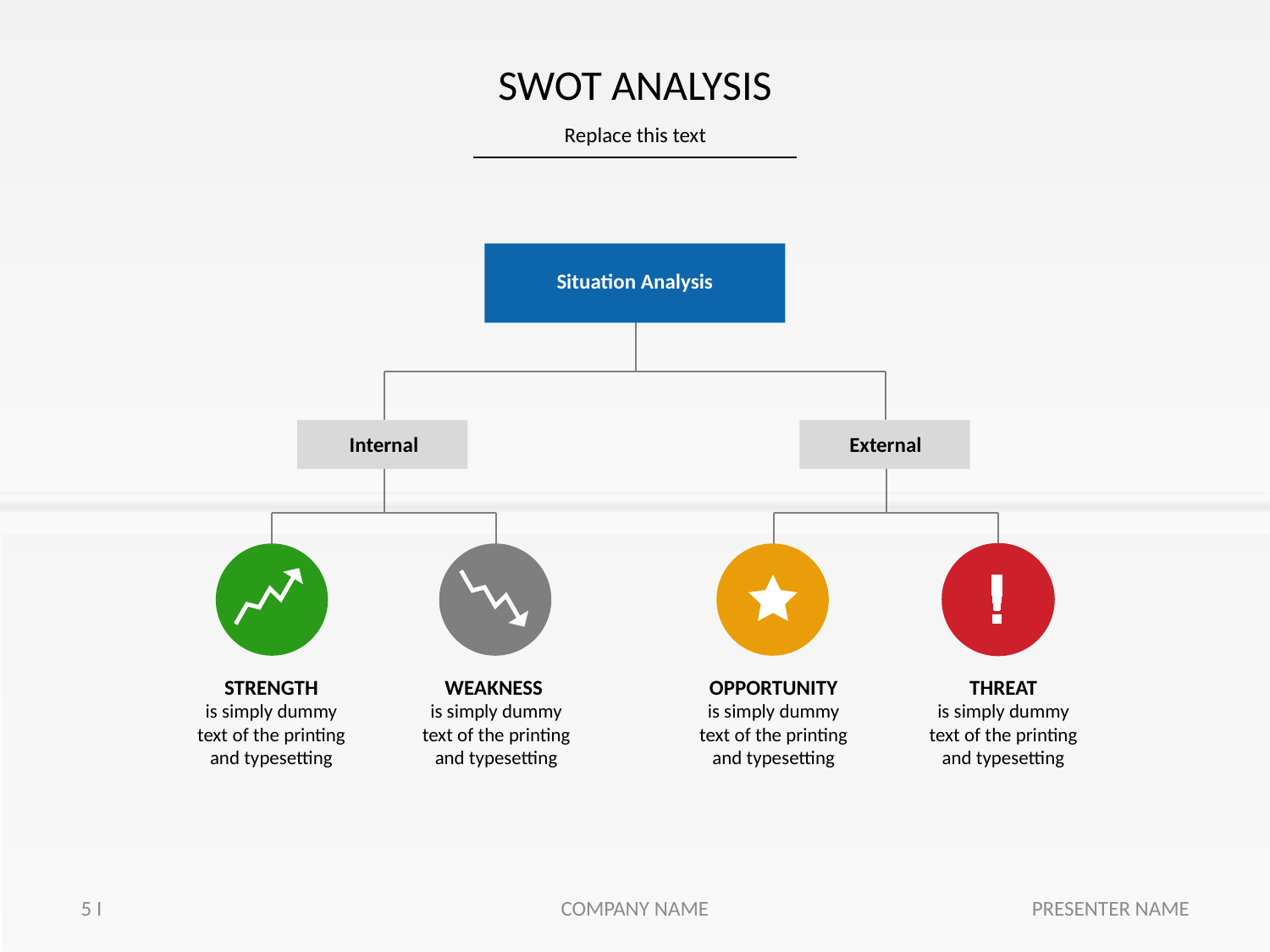

# SWOT ANALYSIS
Replace this text

Situation Analysis

Internal
External

STRENGTH
is simply dummy text of the printing and typesetting
WEAKNESS
is simply dummy text of the printing and typesetting
OPPORTUNITY
is simply dummy text of the printing and typesetting
THREAT
is simply dummy text of the printing and typesetting
5 I
COMPANY NAME
PRESENTER NAME